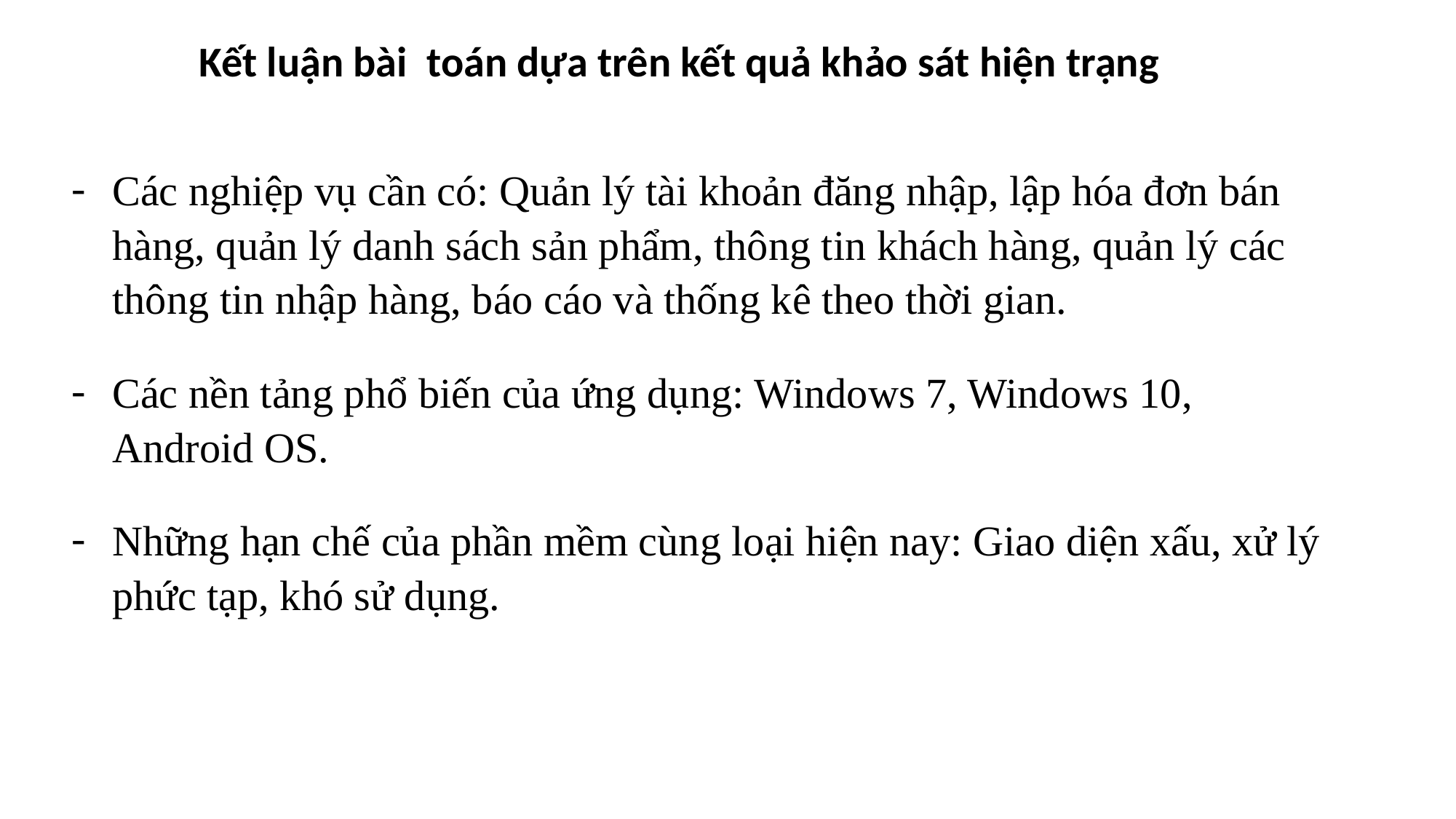

Kết luận bài  toán dựa trên kết quả khảo sát hiện trạng
Các nghiệp vụ cần có: Quản lý tài khoản đăng nhập, lập hóa đơn bán hàng, quản lý danh sách sản phẩm, thông tin khách hàng, quản lý các thông tin nhập hàng, báo cáo và thống kê theo thời gian.

Các nền tảng phổ biến của ứng dụng: Windows 7, Windows 10, Android OS.

Những hạn chế của phần mềm cùng loại hiện nay: Giao diện xấu, xử lý phức tạp, khó sử dụng.